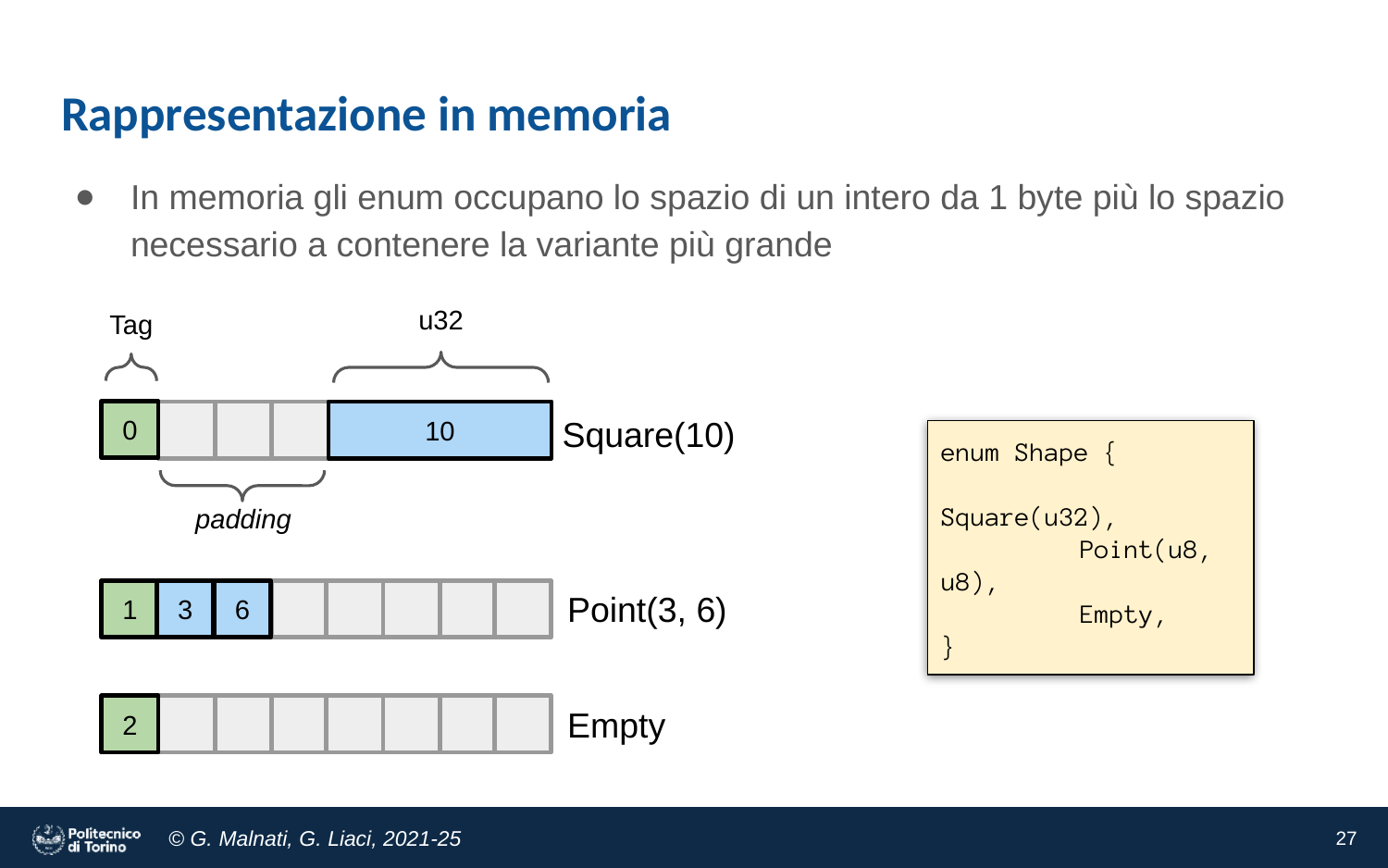

# Rappresentazione in memoria

In memoria gli enum occupano lo spazio di un intero da 1 byte più lo spazio necessario a contenere la variante più grande

u32
Tag

Square(10)
0

10

enum Shape {
	Square(u32),
	Point(u8, u8),
	Empty,
}
padding
Point(3, 6)
1
3
6

Empty
2

27